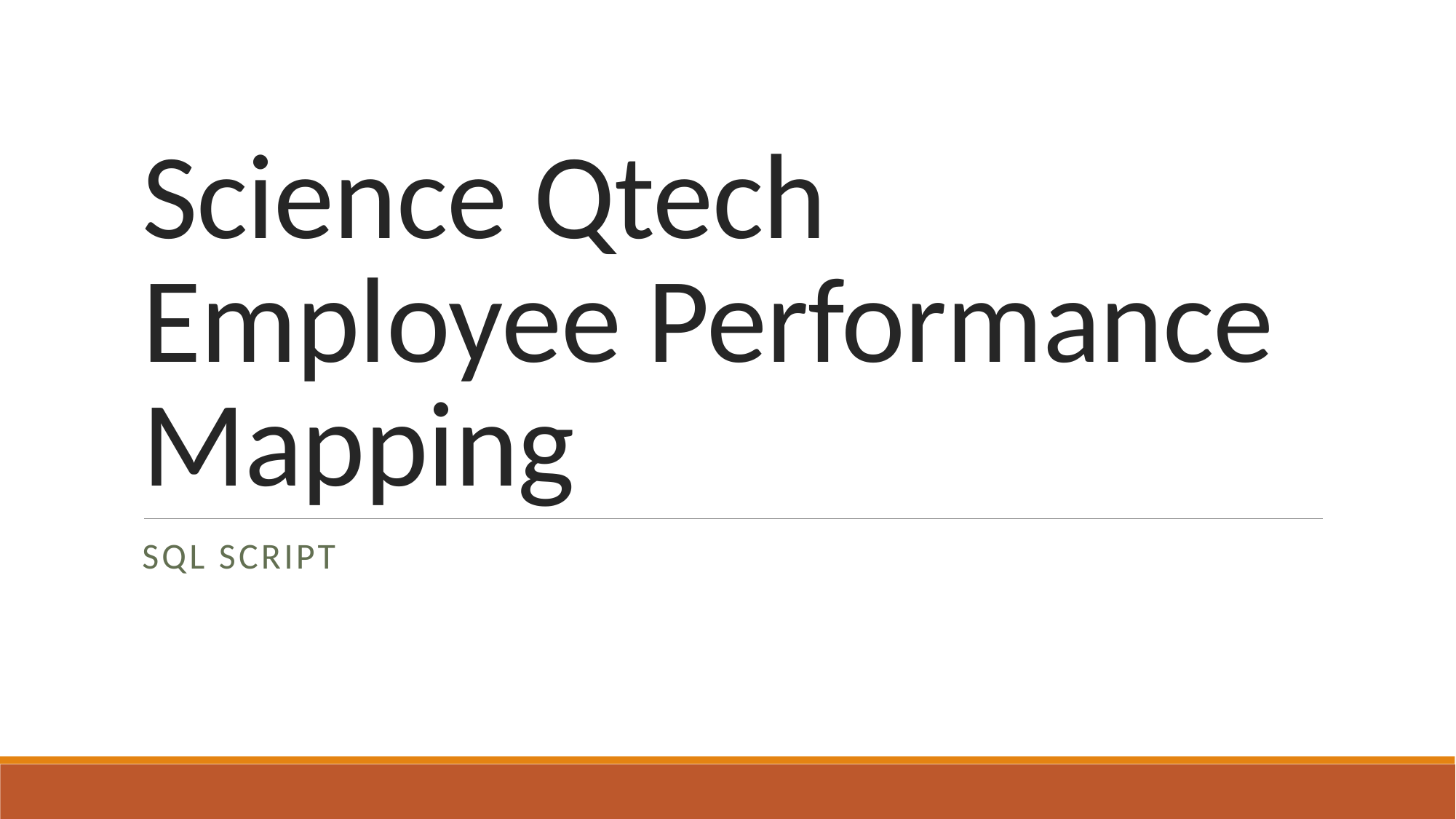

# Science Qtech Employee Performance Mapping
Sql scripT